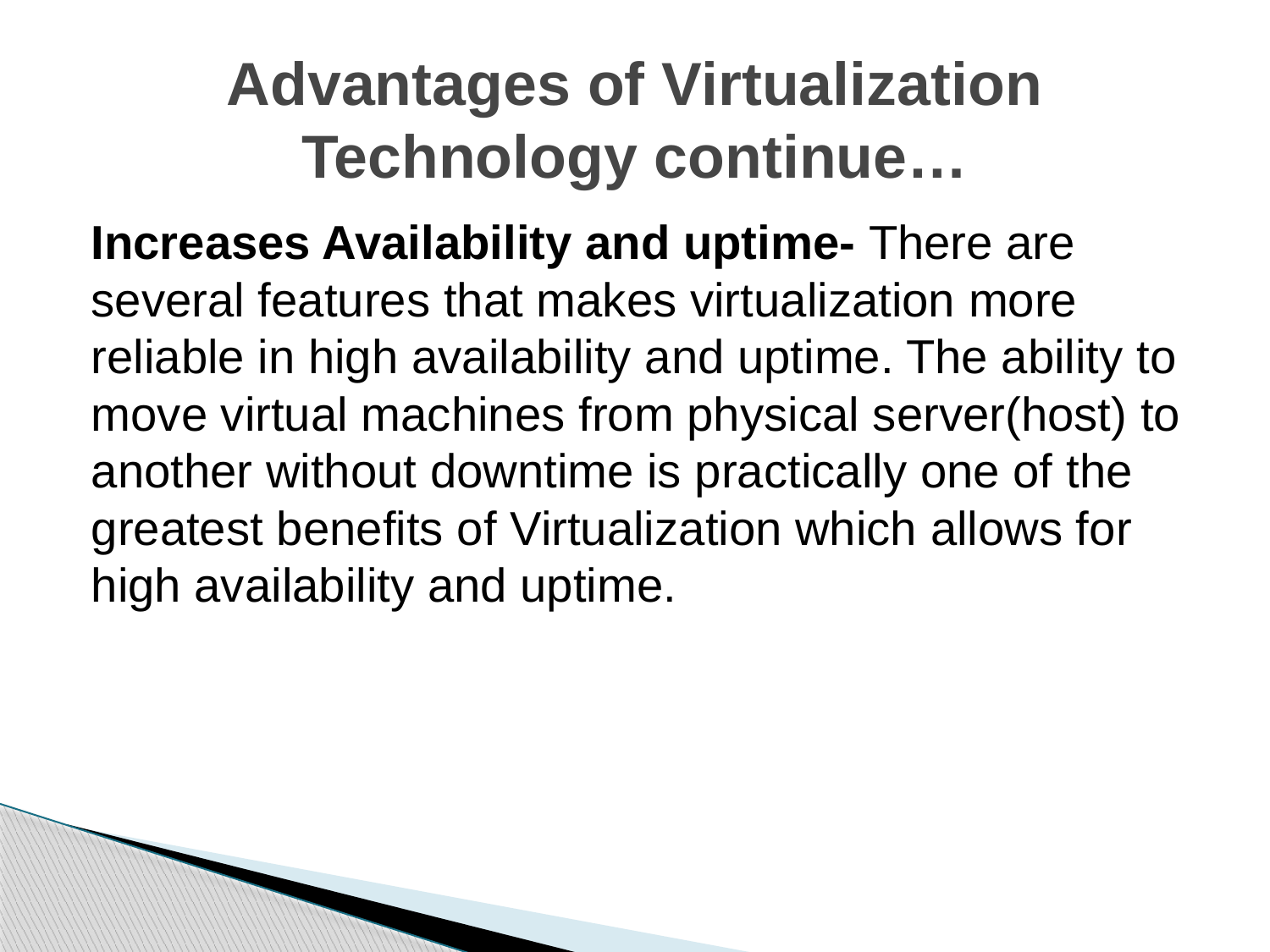

# Advantages of Virtualization Technology continue…
Increases Availability and uptime- There are several features that makes virtualization more reliable in high availability and uptime. The ability to move virtual machines from physical server(host) to another without downtime is practically one of the greatest benefits of Virtualization which allows for high availability and uptime.